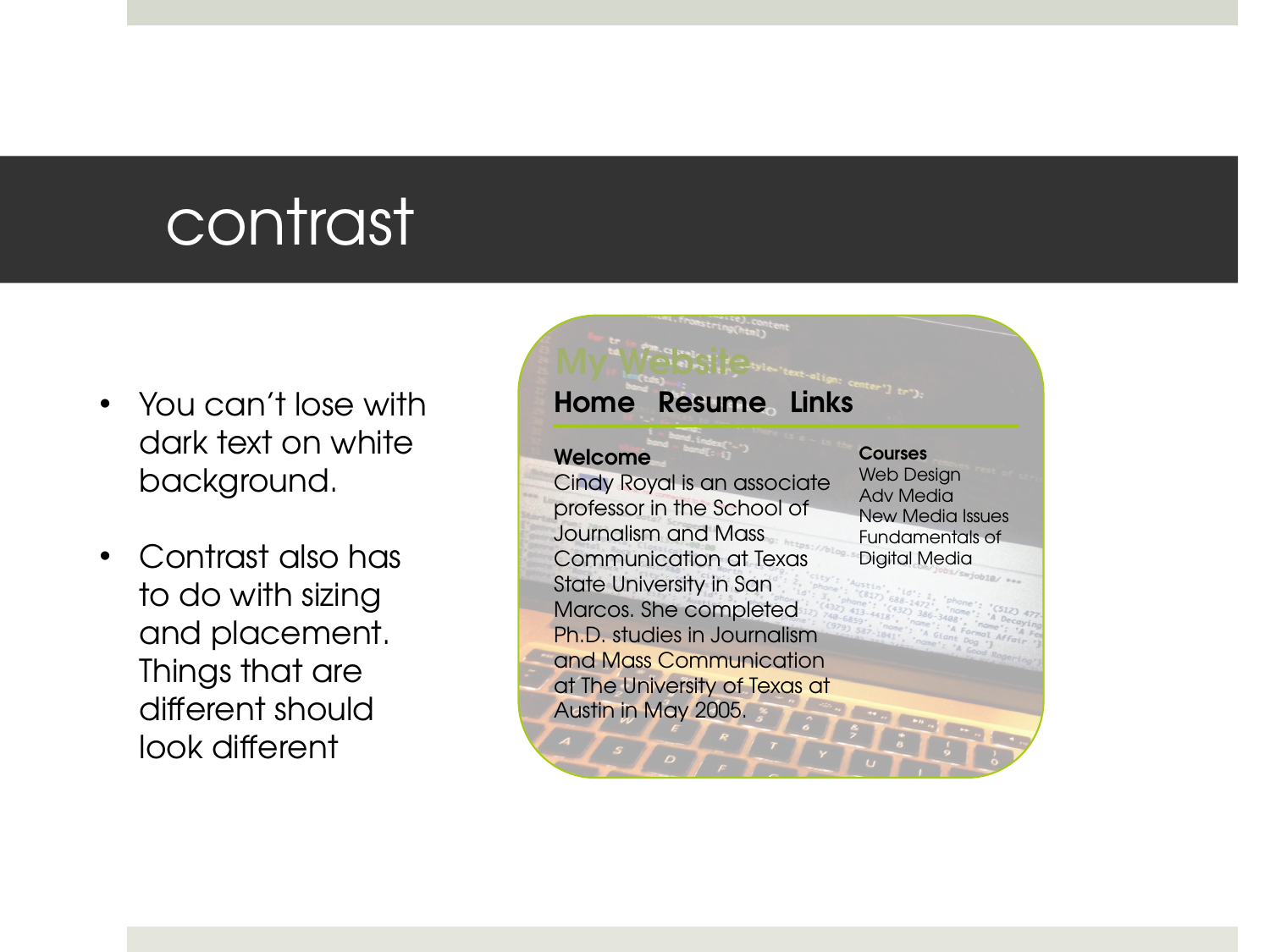

# contrast

My Website
You can’t lose with dark text on white background.
Contrast also has to do with sizing and placement. Things that are different should look different
Home   Resume   Links
Courses
Web Design
Adv Media
New Media Issues
Fundamentals of Digital Media

Welcome
Cindy Royal is an associate professor in the School of Journalism and Mass Communication at Texas State University in San Marcos. She completed Ph.D. studies in Journalism and Mass Communication at The University of Texas at Austin in May 2005.